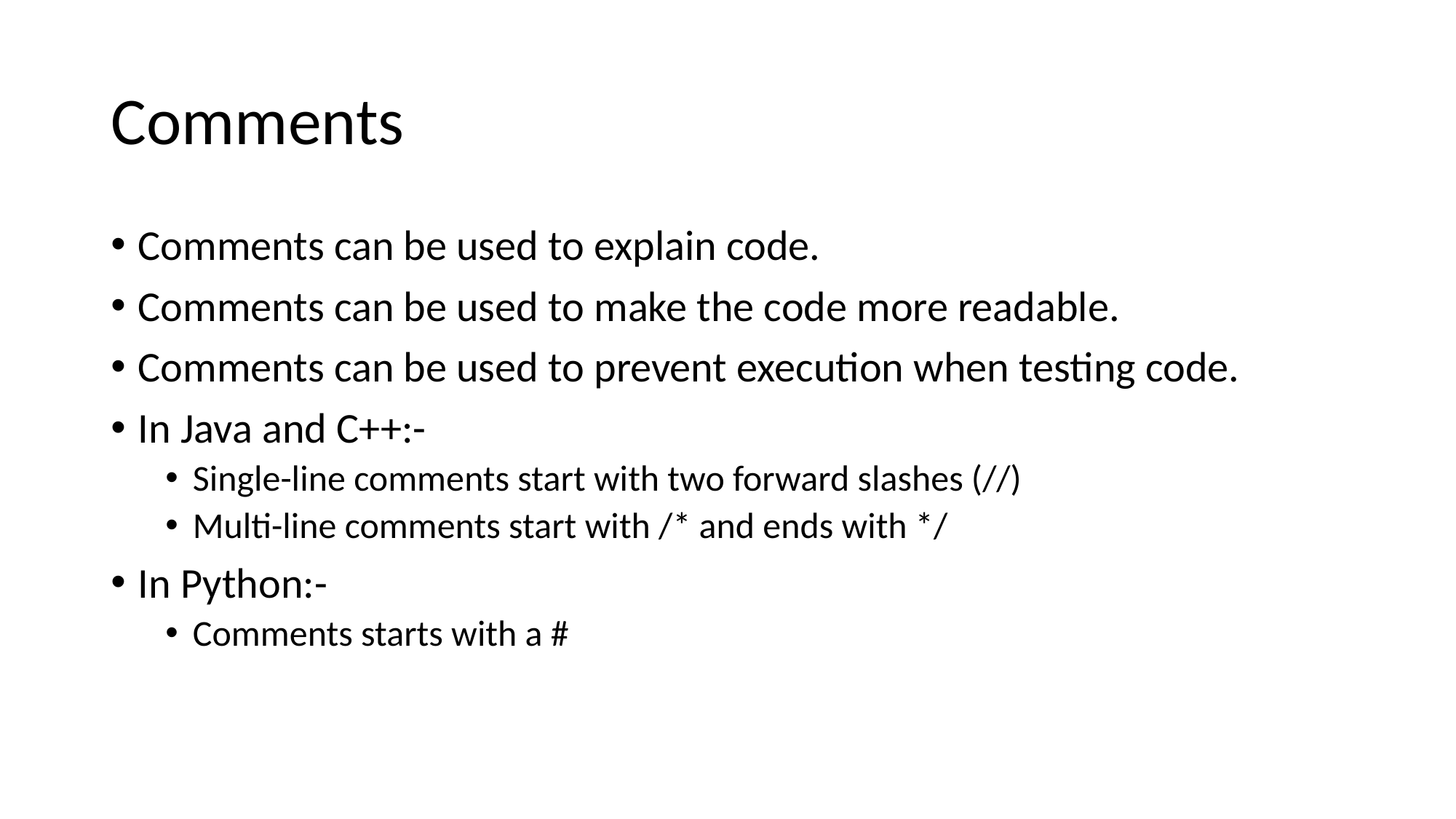

# Comments
Comments can be used to explain code.
Comments can be used to make the code more readable.
Comments can be used to prevent execution when testing code.
In Java and C++:-
Single-line comments start with two forward slashes (//)
Multi-line comments start with /* and ends with */
In Python:-
Comments starts with a #